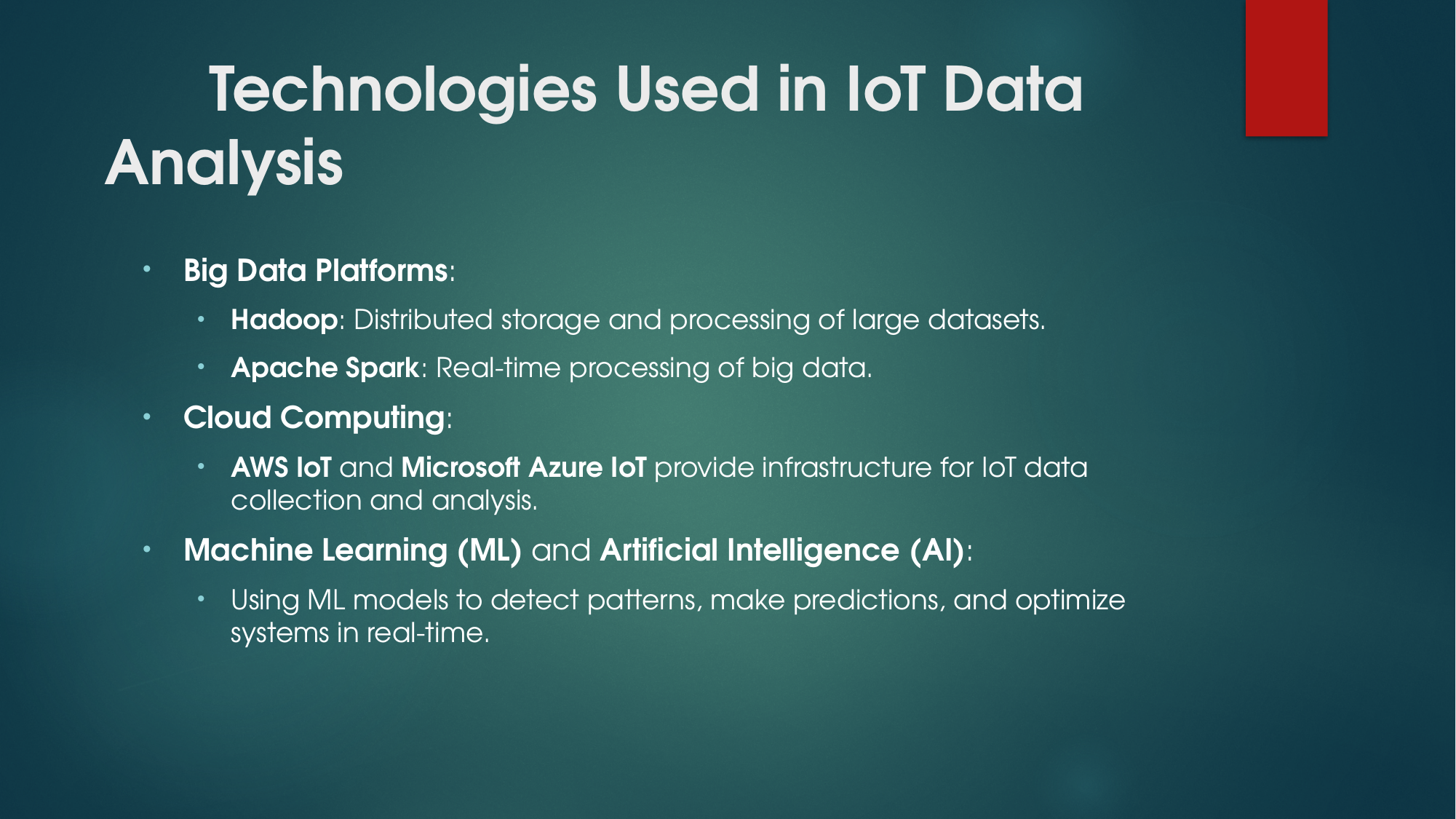

# Technologies Used in IoT Data Analysis
Big Data Platforms:
Hadoop: Distributed storage and processing of large datasets.
Apache Spark: Real-time processing of big data.
Cloud Computing:
AWS IoT and Microsoft Azure IoT provide infrastructure for IoT data collection and analysis.
Machine Learning (ML) and Artificial Intelligence (AI):
Using ML models to detect patterns, make predictions, and optimize systems in real-time.